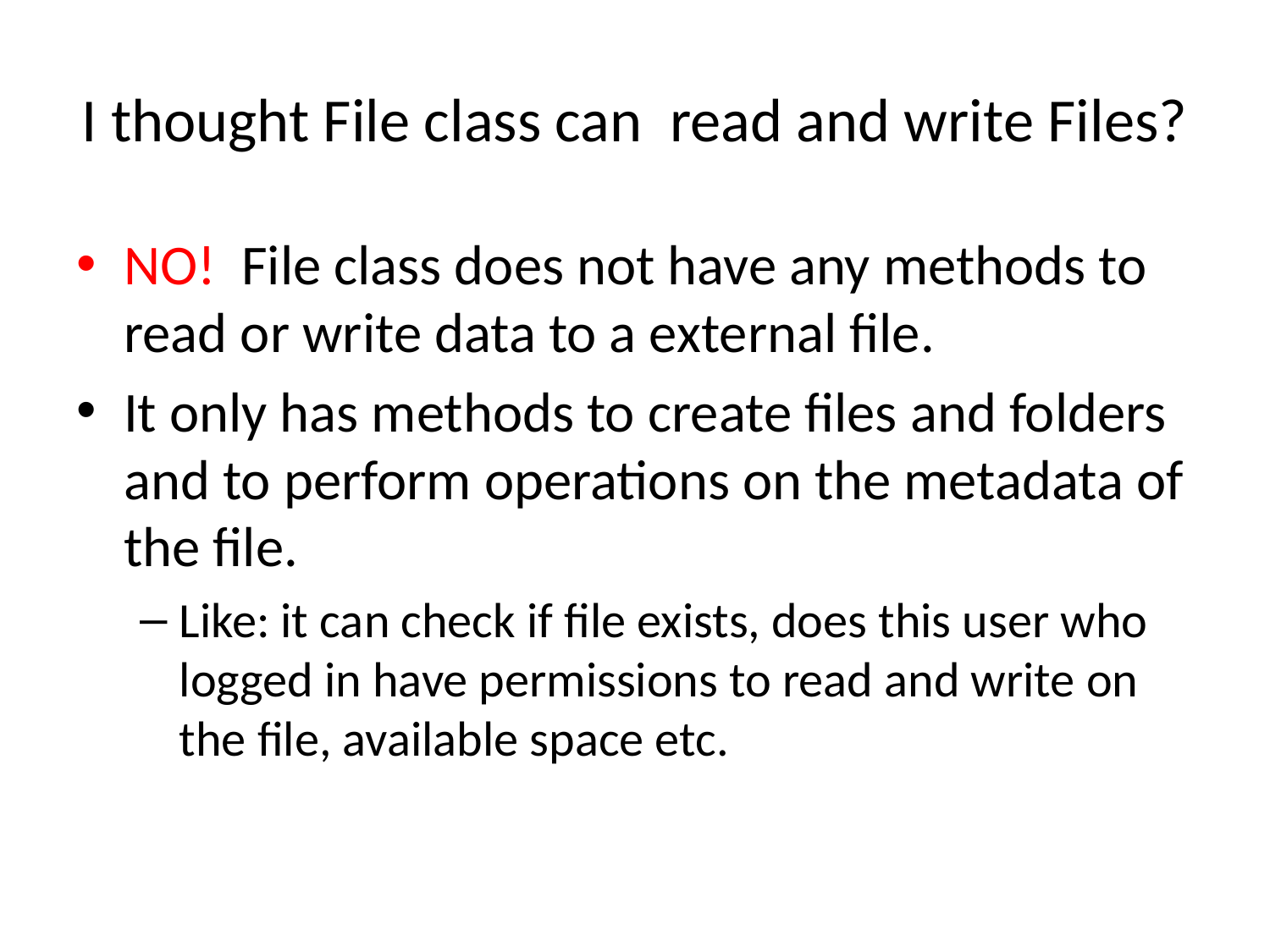

# I thought File class can  read and write Files?
NO!  File class does not have any methods to read or write data to a external file.
It only has methods to create files and folders and to perform operations on the metadata of the file.
Like: it can check if file exists, does this user who logged in have permissions to read and write on the file, available space etc.